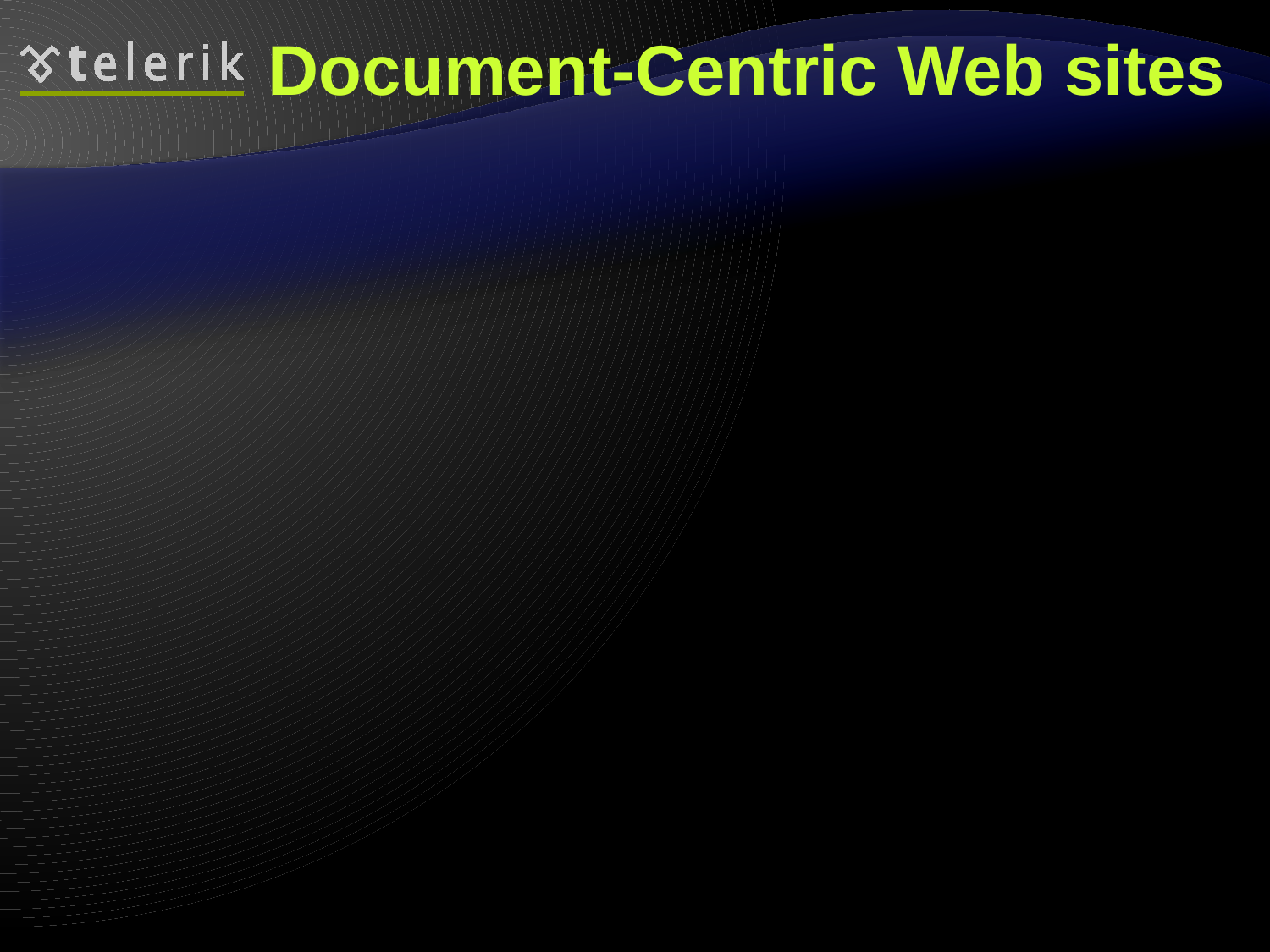

# Document-Centric Web sites
Precursors to Web applications

Static HTML documents
Manual updates
Pros
Simple, stable, short response times
Cons
High management costs for frequent updates & large collections
More prone to inconsistent/redundant info
Example: static home pages